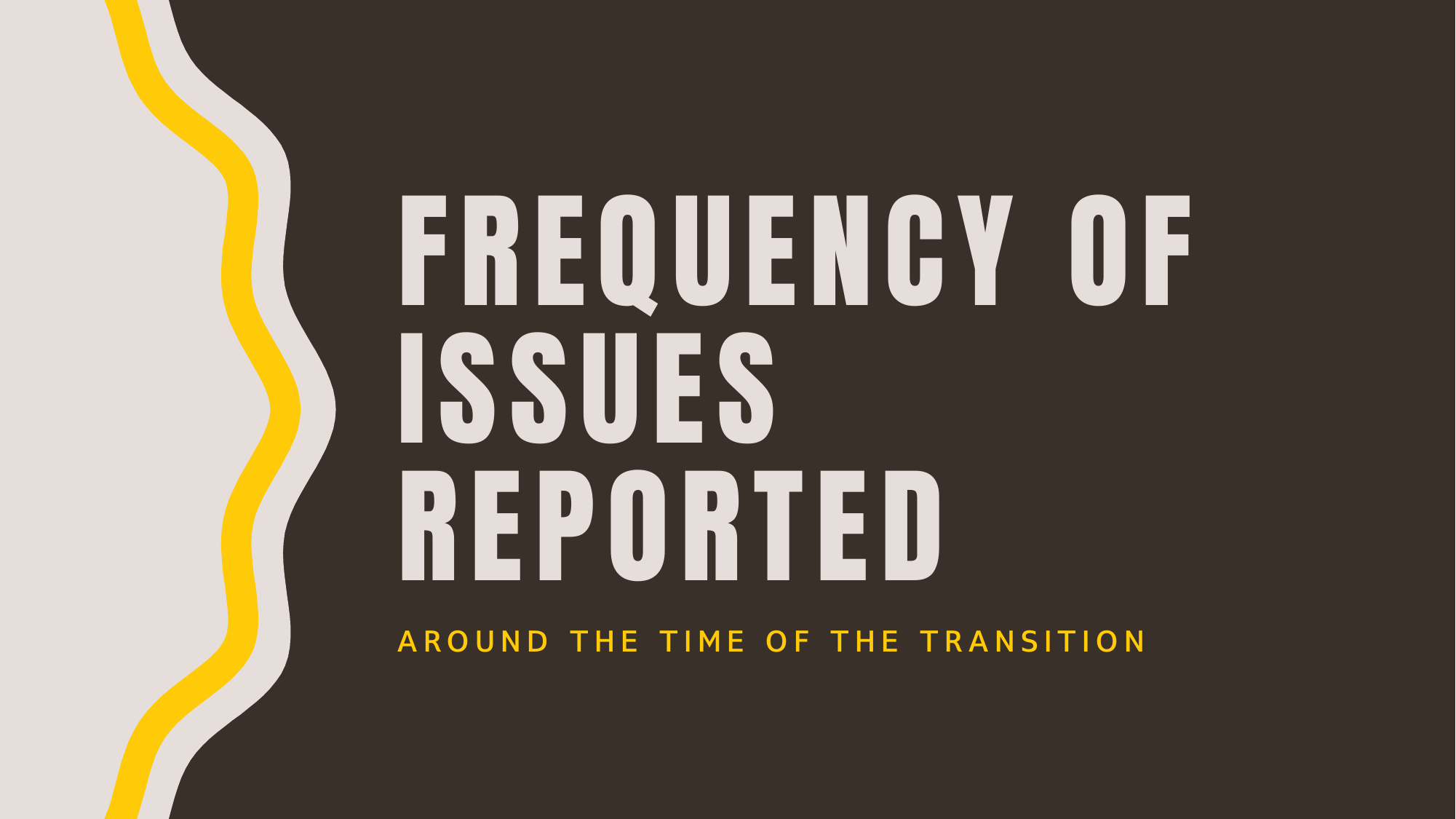

# Frequency of Issues reported
Around the time of the transition